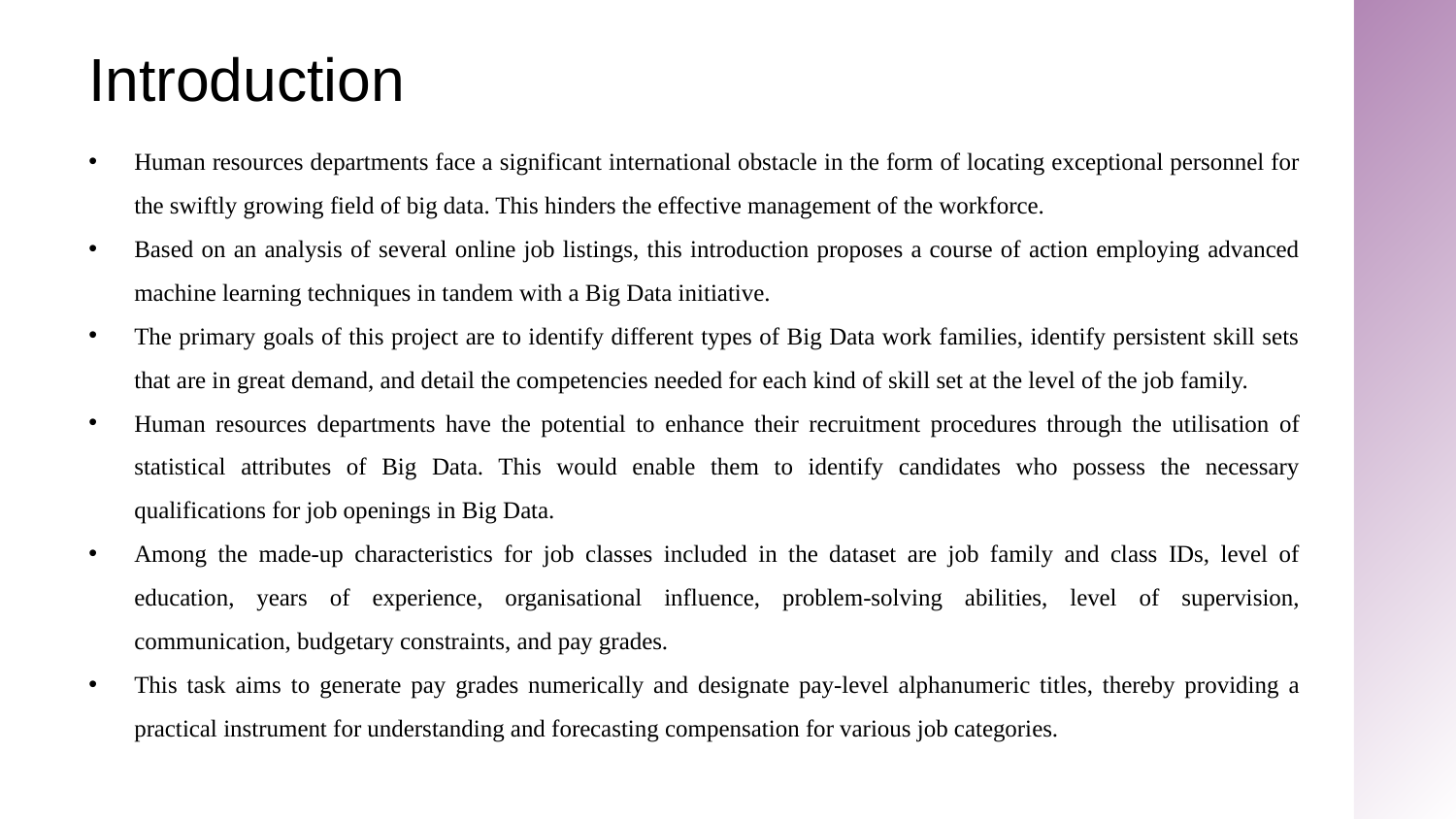

# Introduction
Human resources departments face a significant international obstacle in the form of locating exceptional personnel for the swiftly growing field of big data. This hinders the effective management of the workforce.
Based on an analysis of several online job listings, this introduction proposes a course of action employing advanced machine learning techniques in tandem with a Big Data initiative.
The primary goals of this project are to identify different types of Big Data work families, identify persistent skill sets that are in great demand, and detail the competencies needed for each kind of skill set at the level of the job family.
Human resources departments have the potential to enhance their recruitment procedures through the utilisation of statistical attributes of Big Data. This would enable them to identify candidates who possess the necessary qualifications for job openings in Big Data.
Among the made-up characteristics for job classes included in the dataset are job family and class IDs, level of education, years of experience, organisational influence, problem-solving abilities, level of supervision, communication, budgetary constraints, and pay grades.
This task aims to generate pay grades numerically and designate pay-level alphanumeric titles, thereby providing a practical instrument for understanding and forecasting compensation for various job categories.